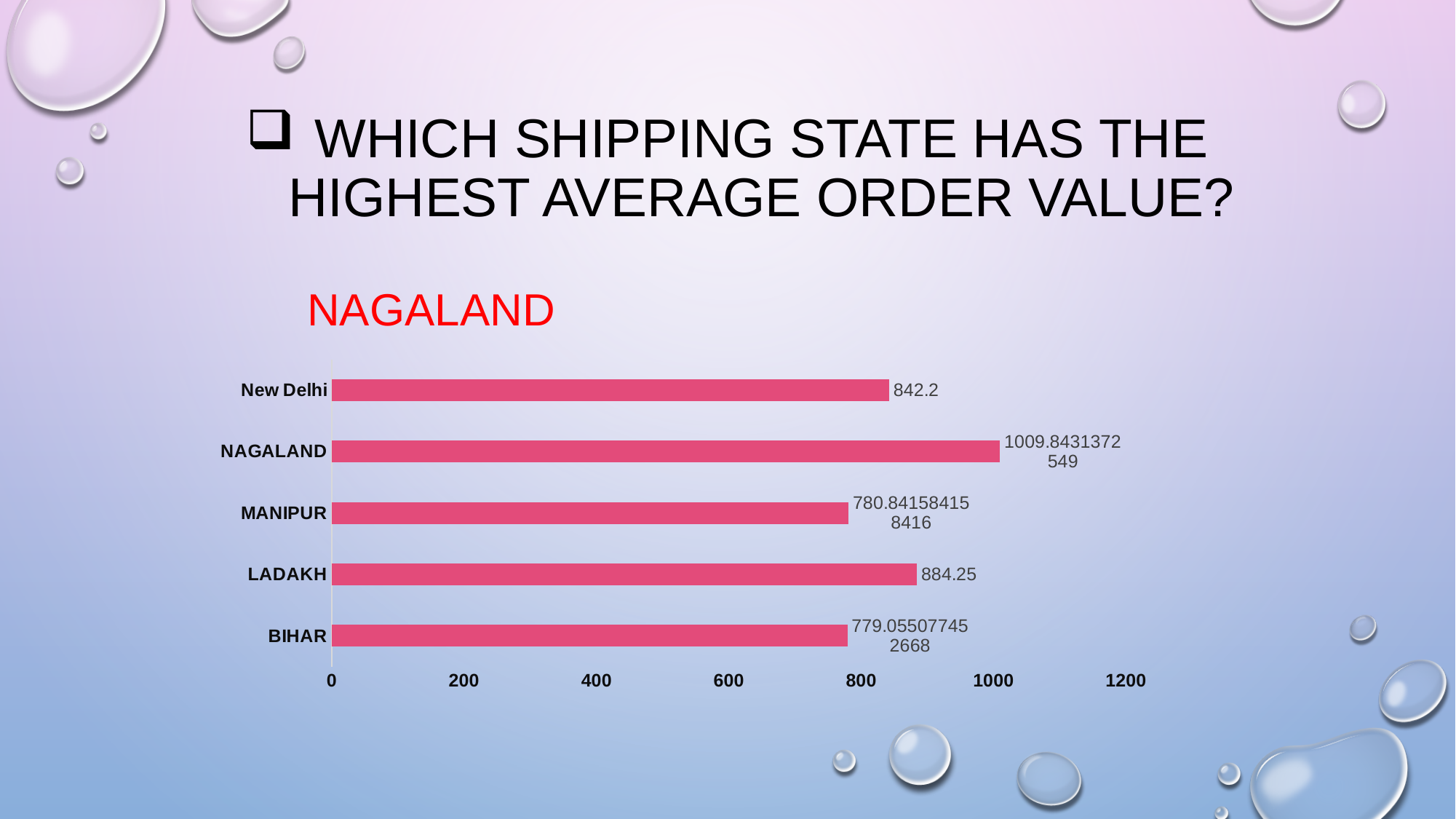

# Which shipping state has the highest average order value?
Nagaland

### Chart

| Category | Total |
|---|---|
| BIHAR | 779.0550774526678 |
| LADAKH | 884.25 |
| MANIPUR | 780.8415841584158 |
| NAGALAND | 1009.843137254902 |
| New Delhi | 842.2 |